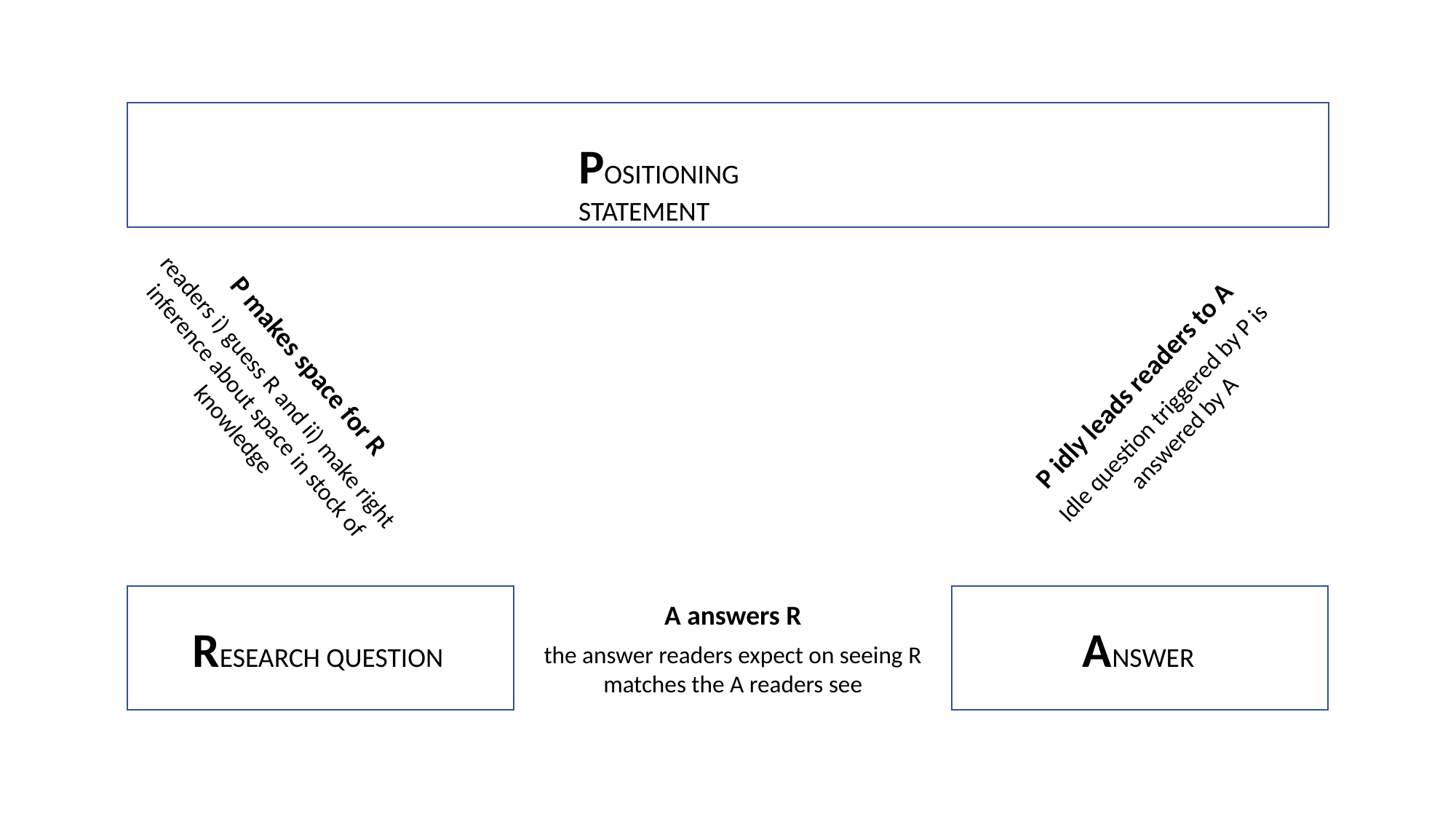

POSITIONING STATEMENT
P makes space for R

readers i) guess R and ii) make right inference about space in stock of knowledge
P idly leads readers to A

Idle question triggered by P is answered by A

A answers R

the answer readers expect on seeing R matches the A readers see
ANSWER
RESEARCH QUESTION